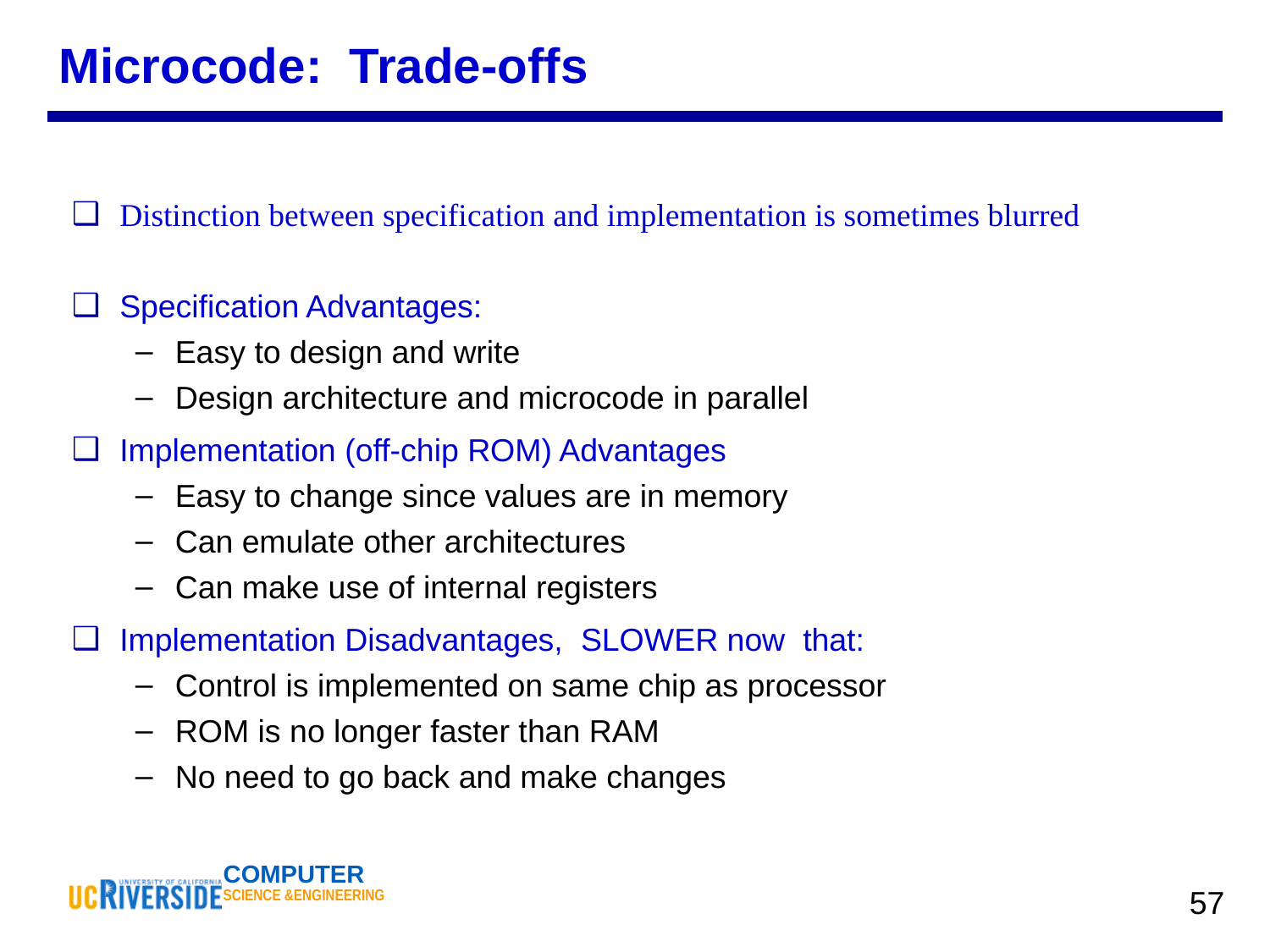

Microcode:  Trade-offs
Distinction between specification and implementation is sometimes blurred
Specification Advantages:
Easy to design and write
Design architecture and microcode in parallel
Implementation (off-chip ROM) Advantages
Easy to change since values are in memory
Can emulate other architectures
Can make use of internal registers
Implementation Disadvantages,  SLOWER now  that:
Control is implemented on same chip as processor
ROM is no longer faster than RAM
No need to go back and make changes
57